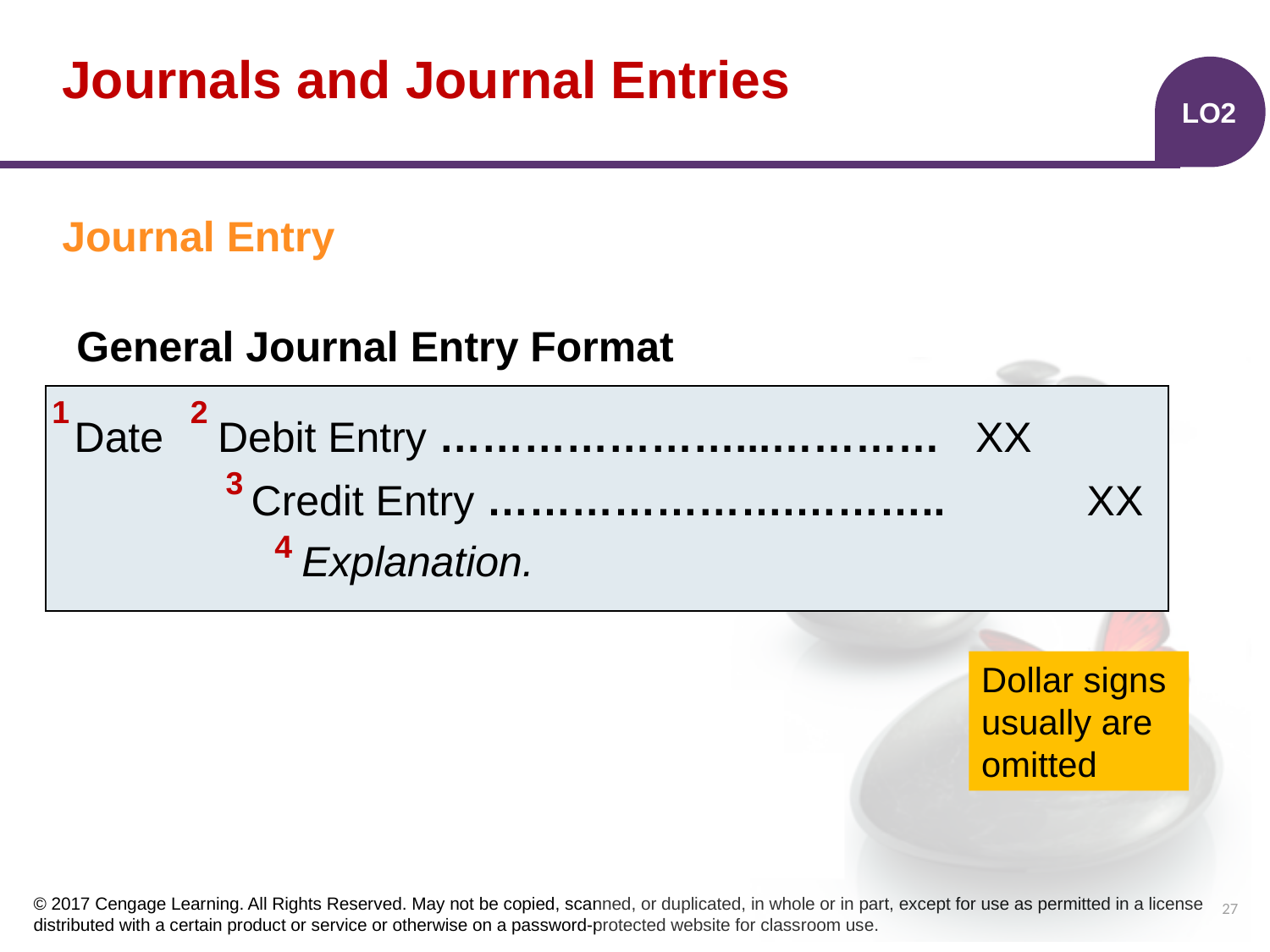

# Journals and Journal Entries
LO2
Journal Entry

General Journal Entry Format
1
2

Debit Entry …………………...…………   XX
Date
3
Credit Entry ………………….………..            XX
4
Explanation.
Dollar signs usually are omitted
27